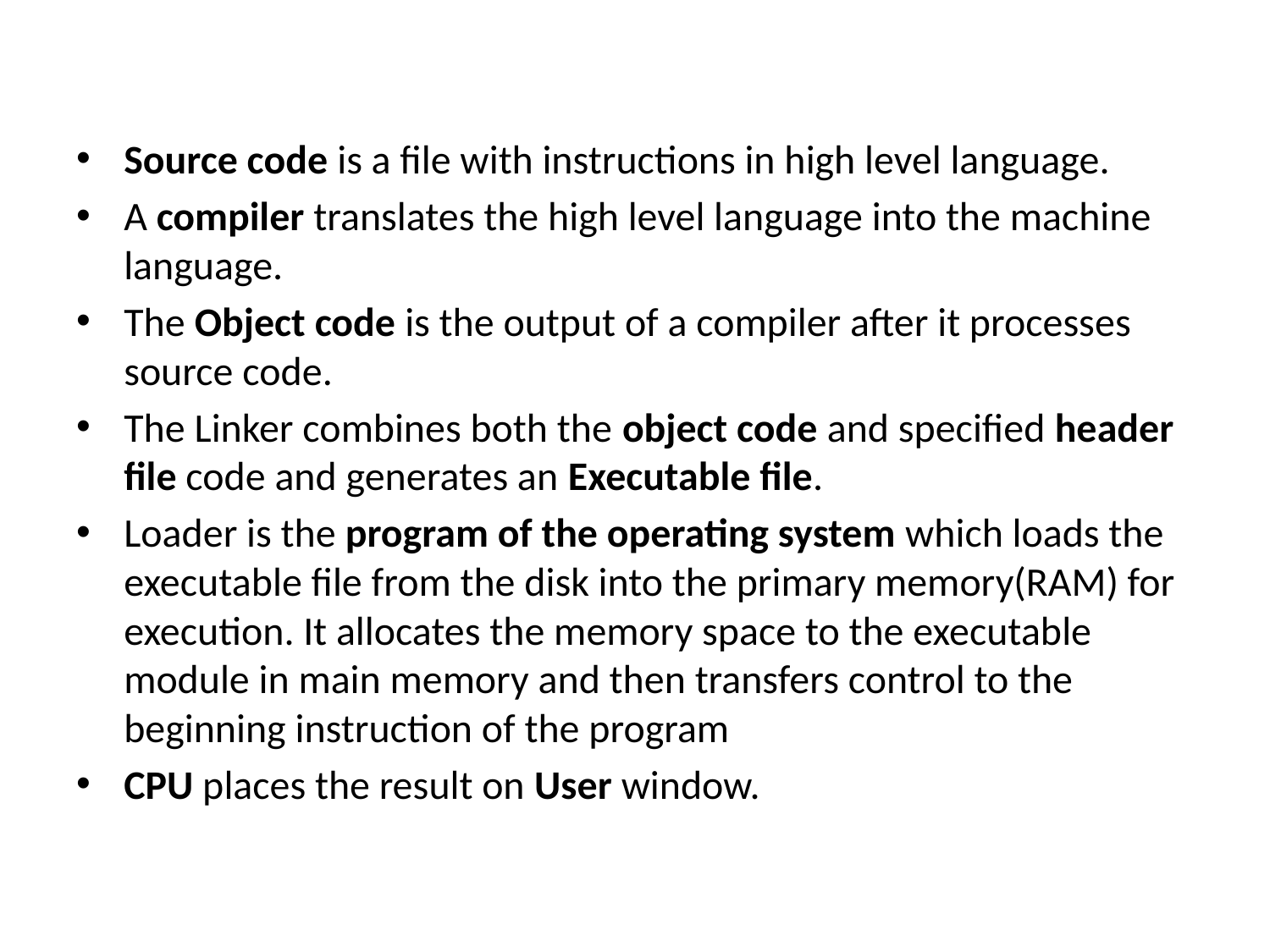

Source code is a file with instructions in high level language.
A compiler translates the high level language into the machine language.
The Object code is the output of a compiler after it processes source code.
The Linker combines both the object code and specified header file code and generates an Executable file.
Loader is the program of the operating system which loads the executable file from the disk into the primary memory(RAM) for execution. It allocates the memory space to the executable module in main memory and then transfers control to the beginning instruction of the program
CPU places the result on User window.